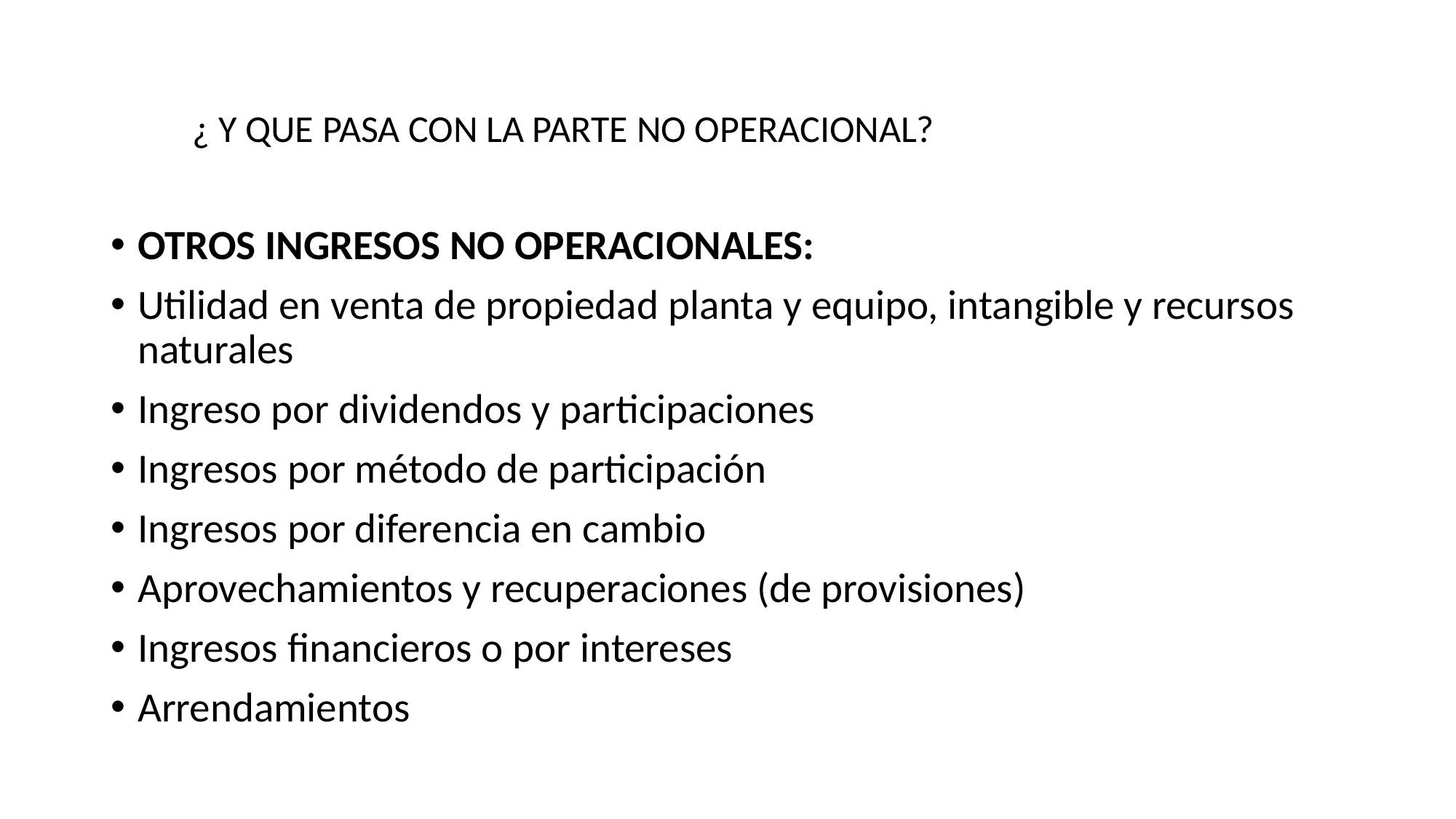

# ¿ Y QUE PASA CON LA PARTE NO OPERACIONAL?
OTROS INGRESOS NO OPERACIONALES:
Utilidad en venta de propiedad planta y equipo, intangible y recursos naturales
Ingreso por dividendos y participaciones
Ingresos por método de participación
Ingresos por diferencia en cambio
Aprovechamientos y recuperaciones (de provisiones)
Ingresos financieros o por intereses
Arrendamientos